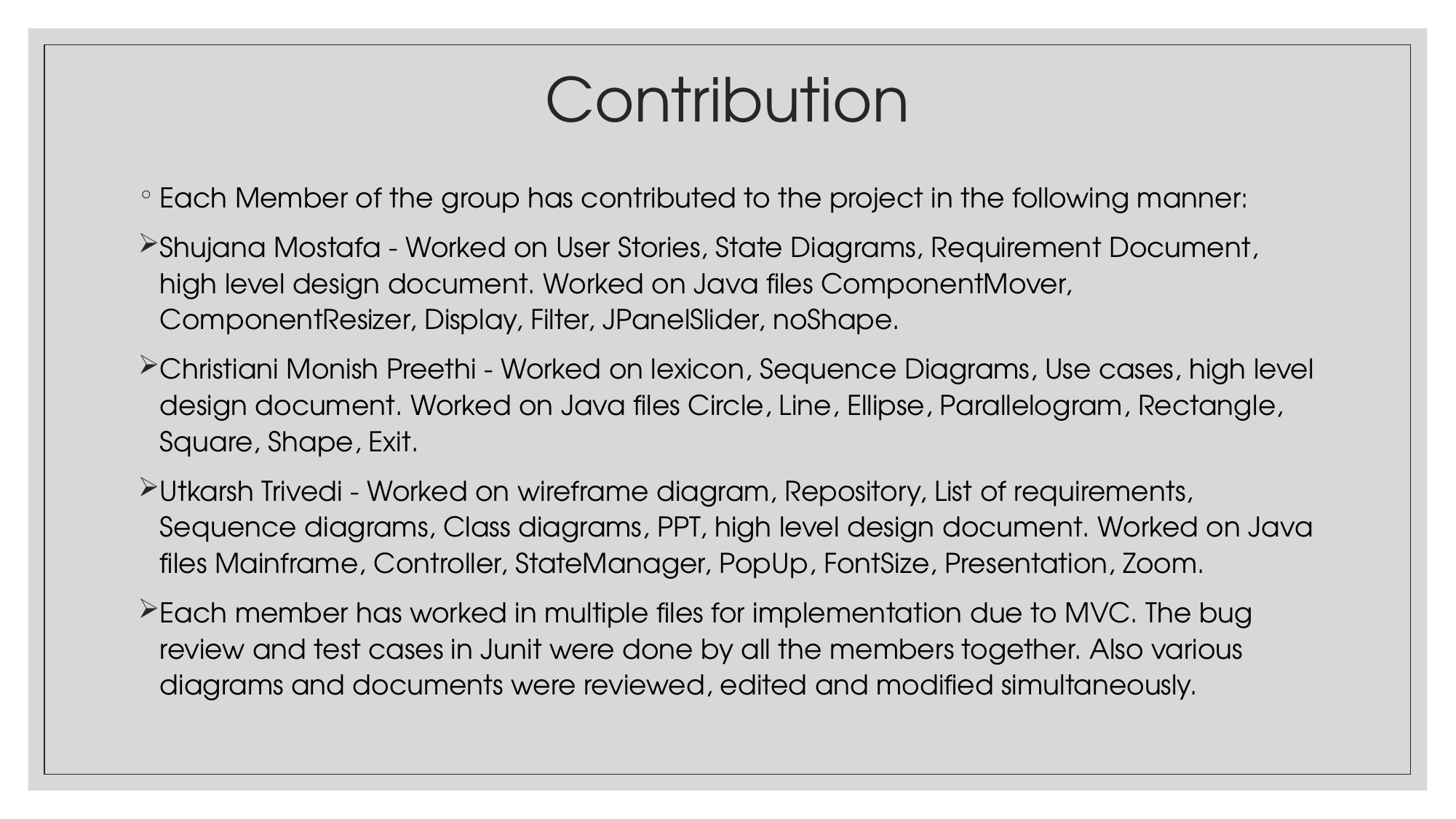

# Contribution
Each Member of the group has contributed to the project in the following manner:
Shujana Mostafa - Worked on User Stories, State Diagrams, Requirement Document, high level design document. Worked on Java files ComponentMover, ComponentResizer, Display, Filter, JPanelSlider, noShape.
Christiani Monish Preethi - Worked on lexicon, Sequence Diagrams, Use cases, high level design document. Worked on Java files Circle, Line, Ellipse, Parallelogram, Rectangle, Square, Shape, Exit.
Utkarsh Trivedi - Worked on wireframe diagram, Repository, List of requirements, Sequence diagrams, Class diagrams, PPT, high level design document. Worked on Java files Mainframe, Controller, StateManager, PopUp, FontSize, Presentation, Zoom.
Each member has worked in multiple files for implementation due to MVC. The bug review and test cases in Junit were done by all the members together. Also various diagrams and documents were reviewed, edited and modified simultaneously.